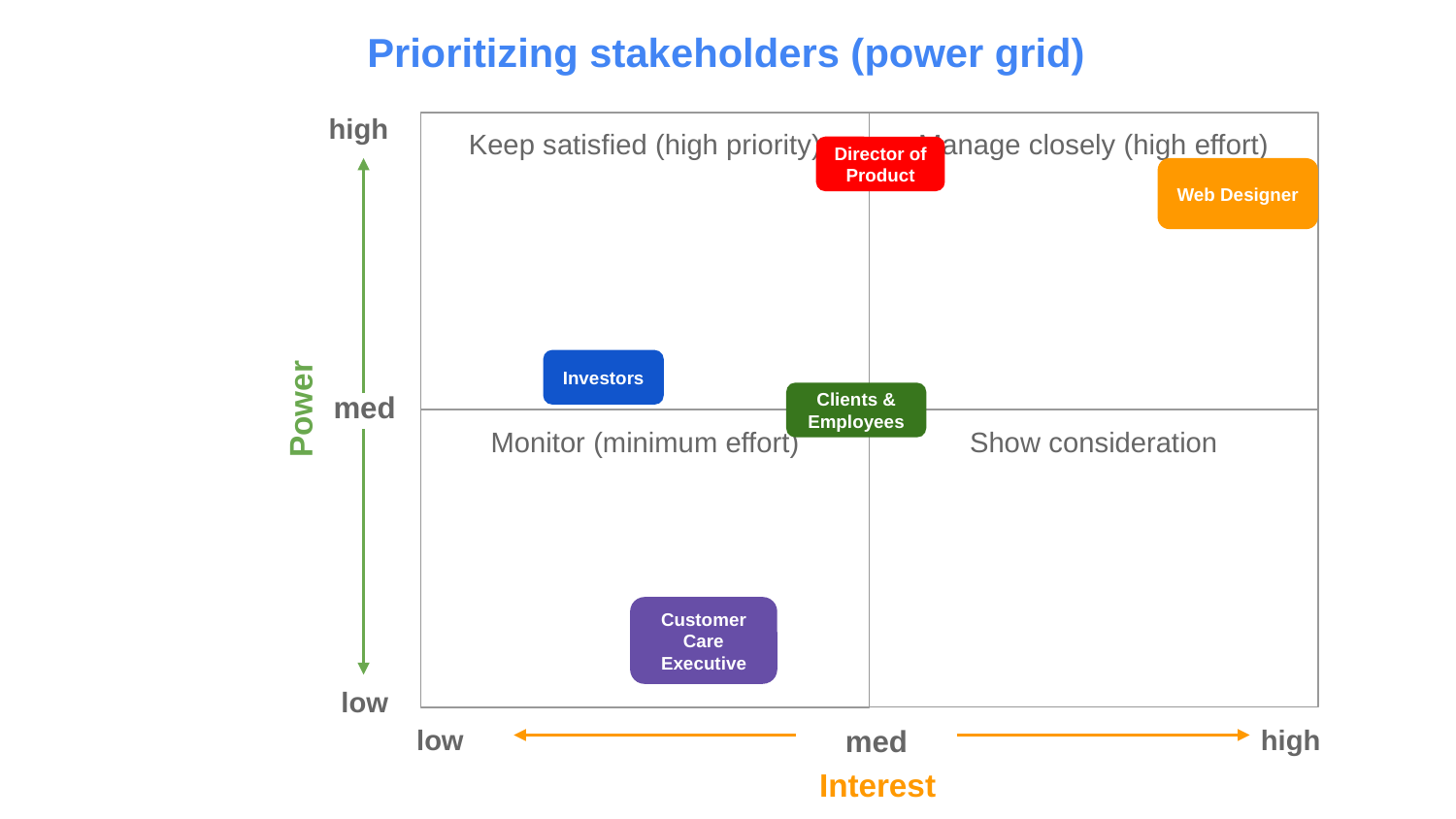

Prioritizing stakeholders (power grid)
high
Keep satisfied (high priority)
Manage closely (high effort)
Director of Product

Web Designer
Investors
med
Clients & Employees
Power
Show consideration
Monitor (minimum effort)
Customer Care Executive
low
low
high
med
Interest